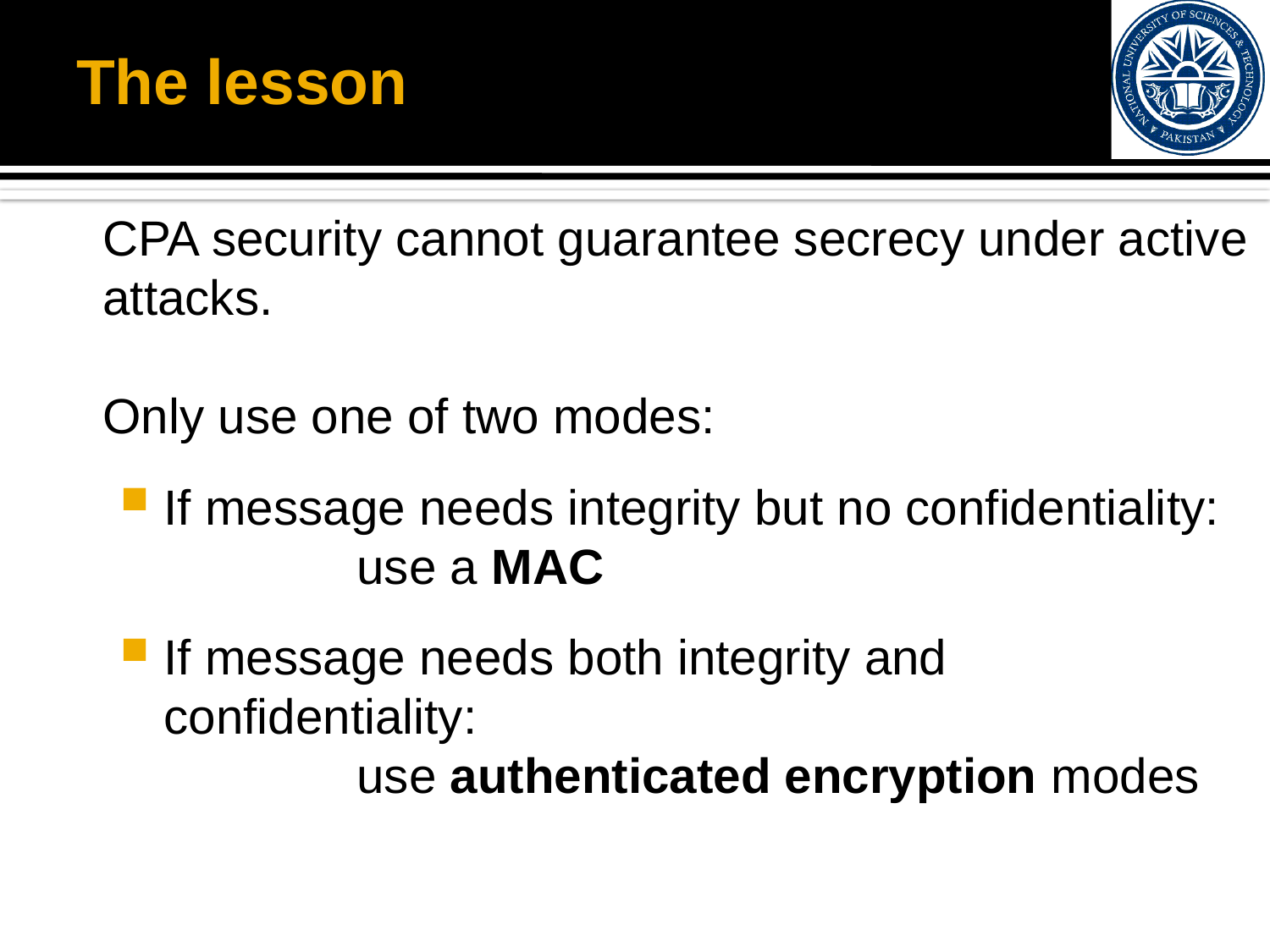

# The lesson
CPA security cannot guarantee secrecy under active attacks.

Only use one of two modes:
If message needs integrity but no confidentiality:
		use a MAC
If message needs both integrity and confidentiality:
		use authenticated encryption modes